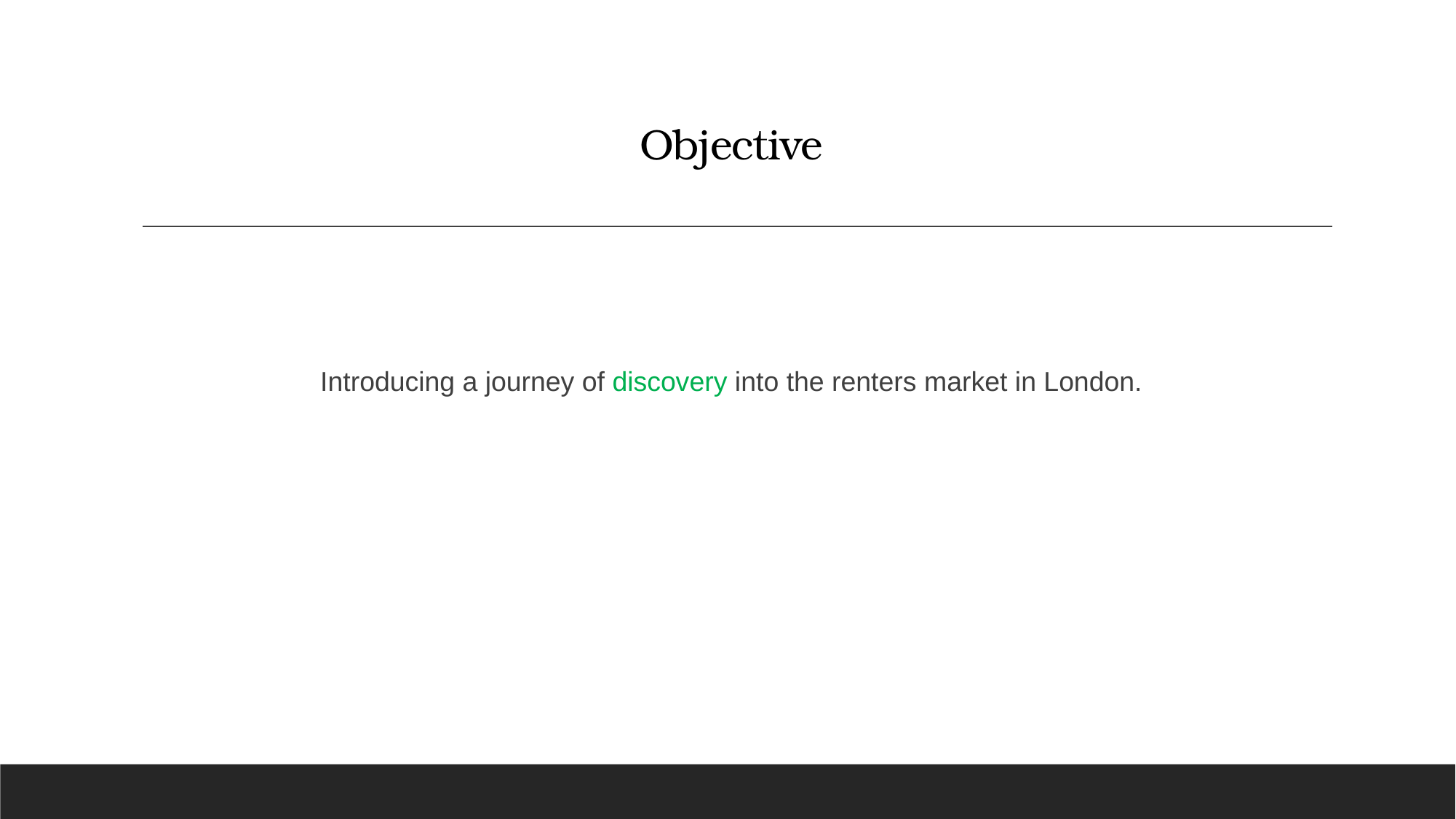

# Objective

Introducing a journey of discovery into the renters market in London.